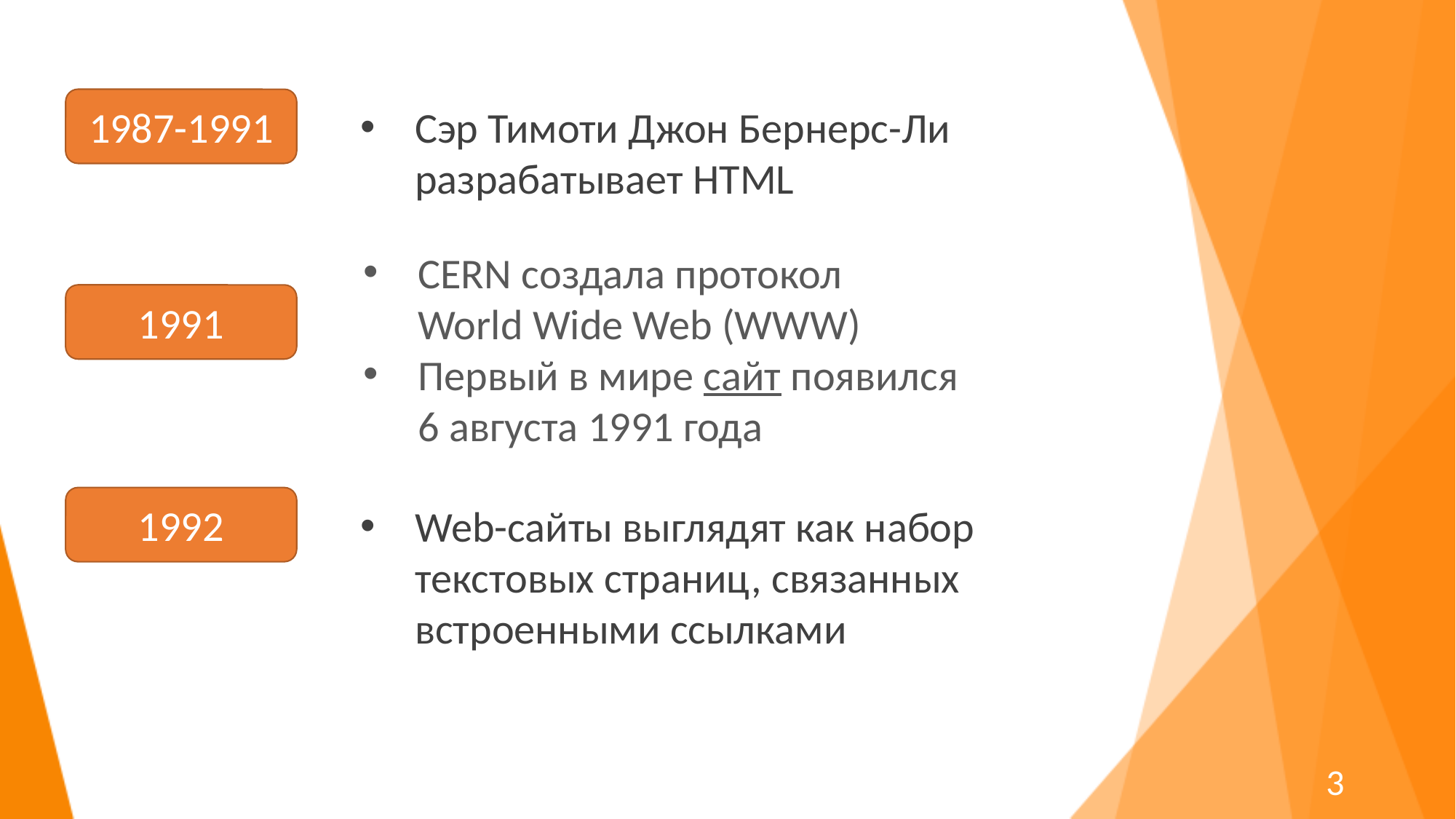

1987-1991
Сэр Тимоти Джон Бернерс-Ли разрабатывает HTML
CERN создала протокол
World Wide Web (WWW)
Первый в мире сайт появился
6 августа 1991 года
1991
1992
Web-сайты выглядят как набор текстовых страниц, связанных встроенными ссылками
3